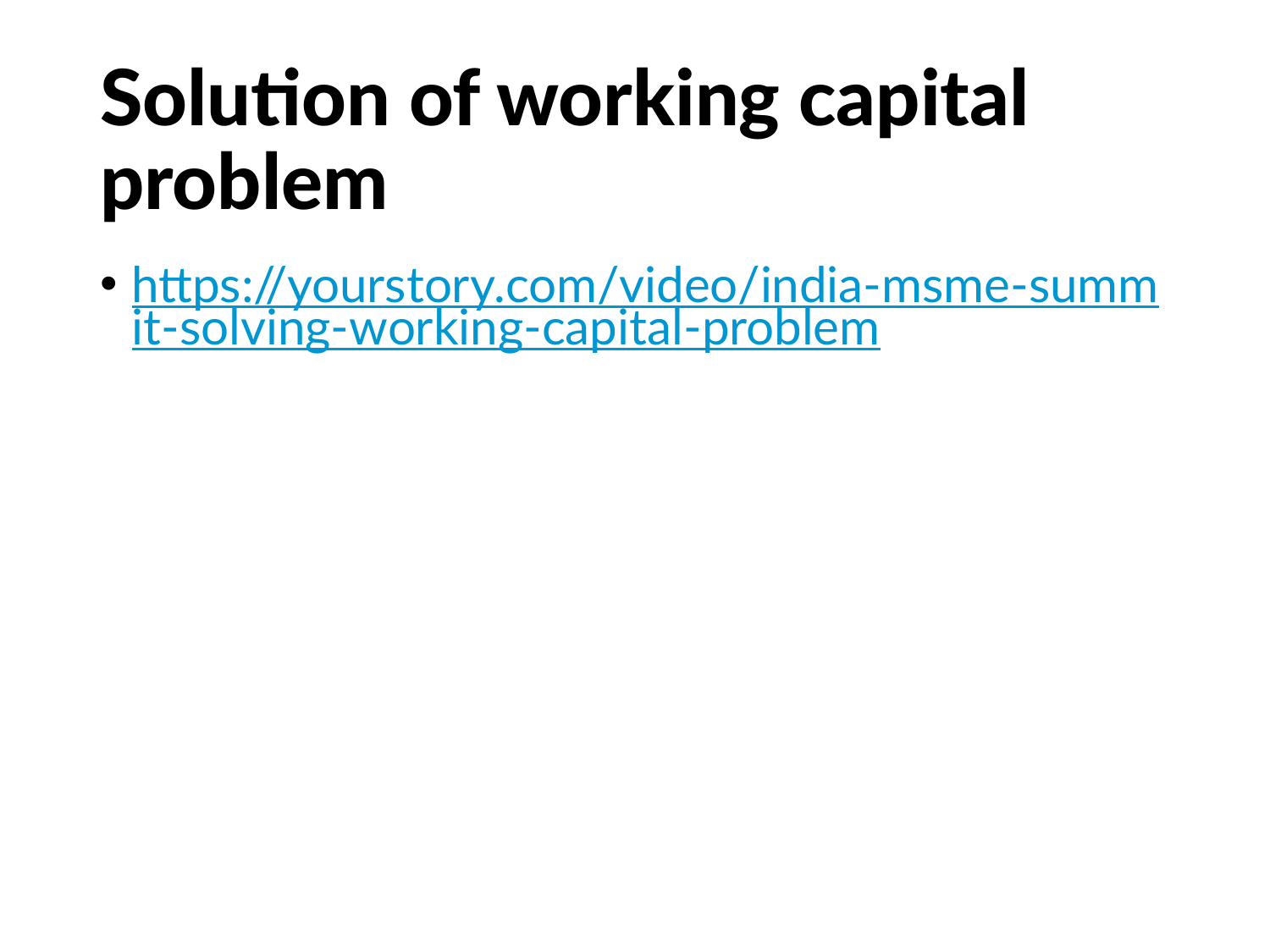

# Solution of working capital problem
https://yourstory.com/video/india-msme-summit-solving-working-capital-problem